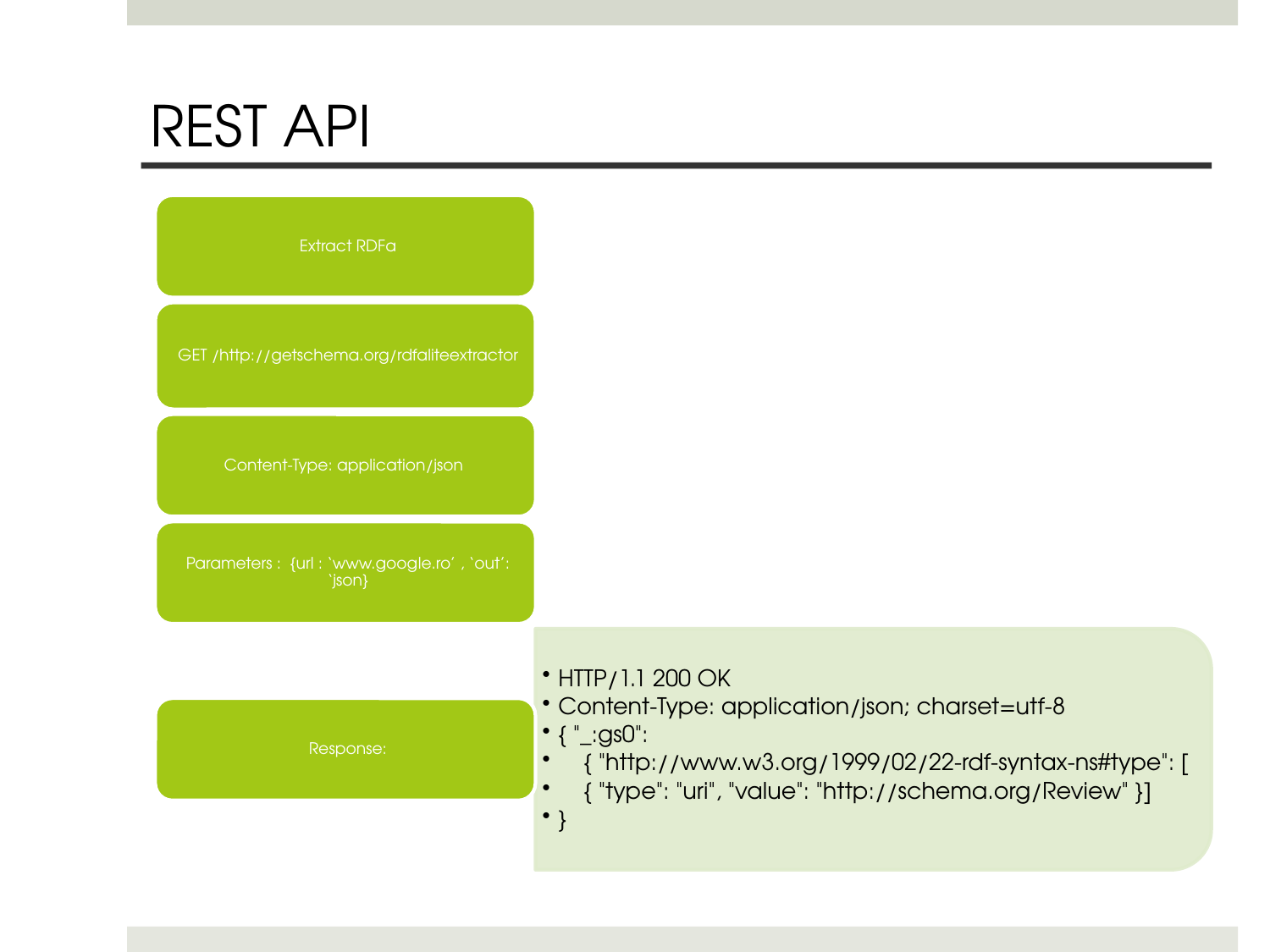

REST API
#
Extract RDFa
GET /http://getschema.org/rdfaliteextractor
Content-Type: application/json
Parameters :  {url : ‘www.google.ro’ , ‘out’: ‘json}
HTTP/1.1 200 OK
Content-Type: application/json; charset=utf-8
{ "_:gs0":
    { "http://www.w3.org/1999/02/22-rdf-syntax-ns#type": [
    { "type": "uri", "value": "http://schema.org/Review" }]
}
Response: